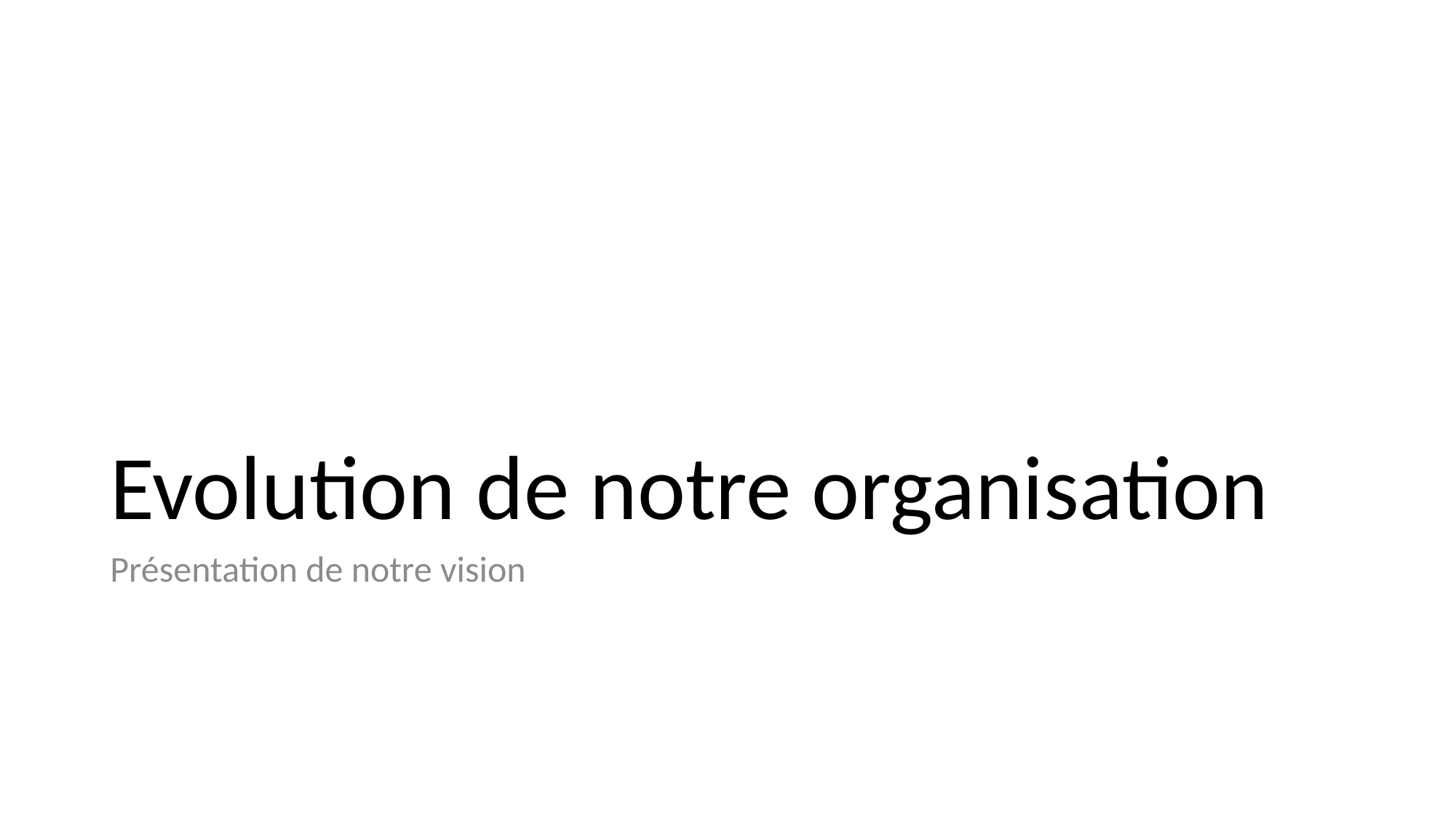

# Evolution de notre organisation
Présentation de notre vision